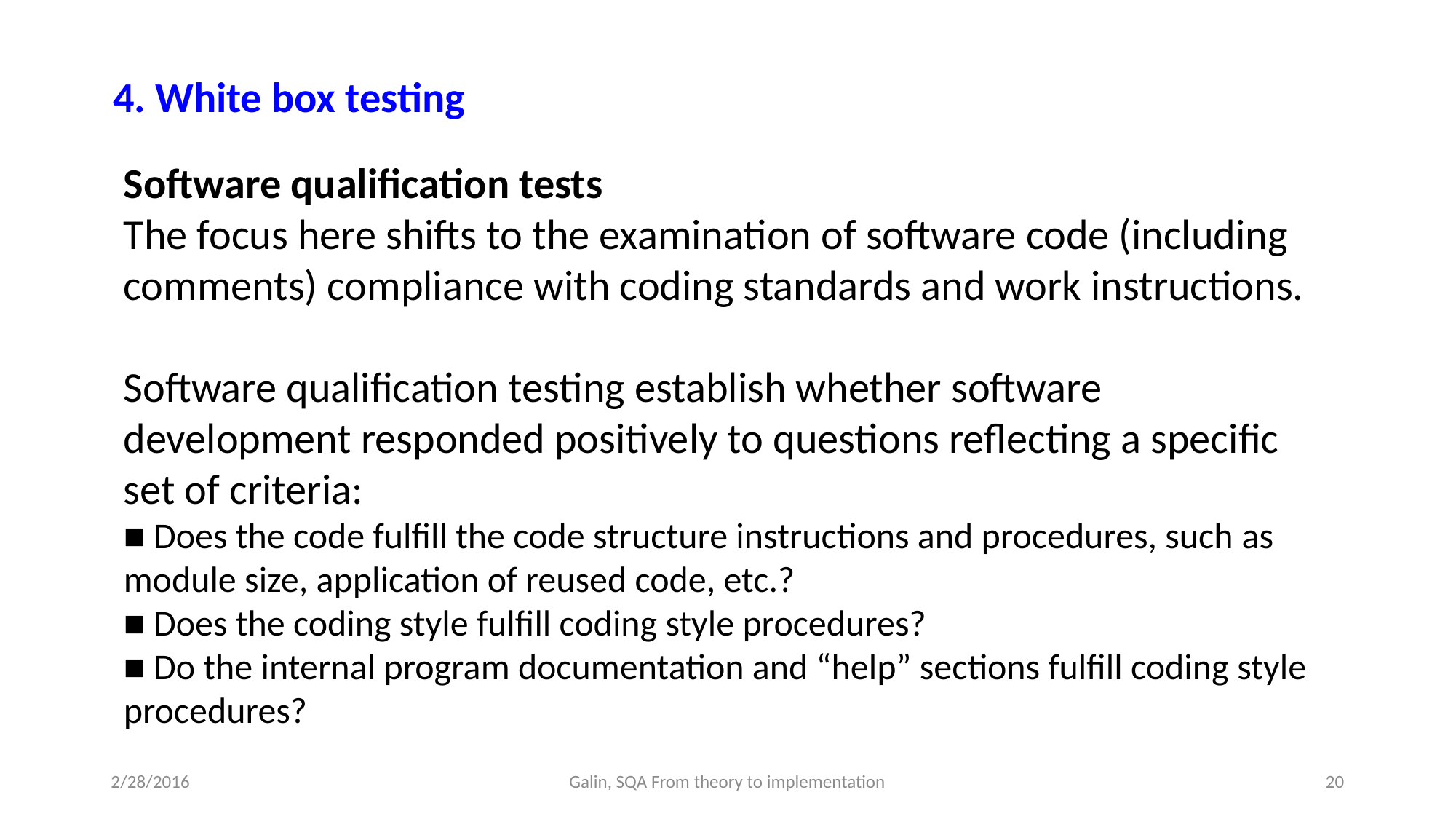

4. White box testing
Software qualification tests
The focus here shifts to the examination of software code (including comments) compliance with coding standards and work instructions.

Software qualification testing establish whether software development responded positively to questions reflecting a specific set of criteria:
■ Does the code fulfill the code structure instructions and procedures, such as module size, application of reused code, etc.?
■ Does the coding style fulfill coding style procedures?
■ Do the internal program documentation and “help” sections fulfill coding style procedures?
2/28/2016
Galin, SQA From theory to implementation
20